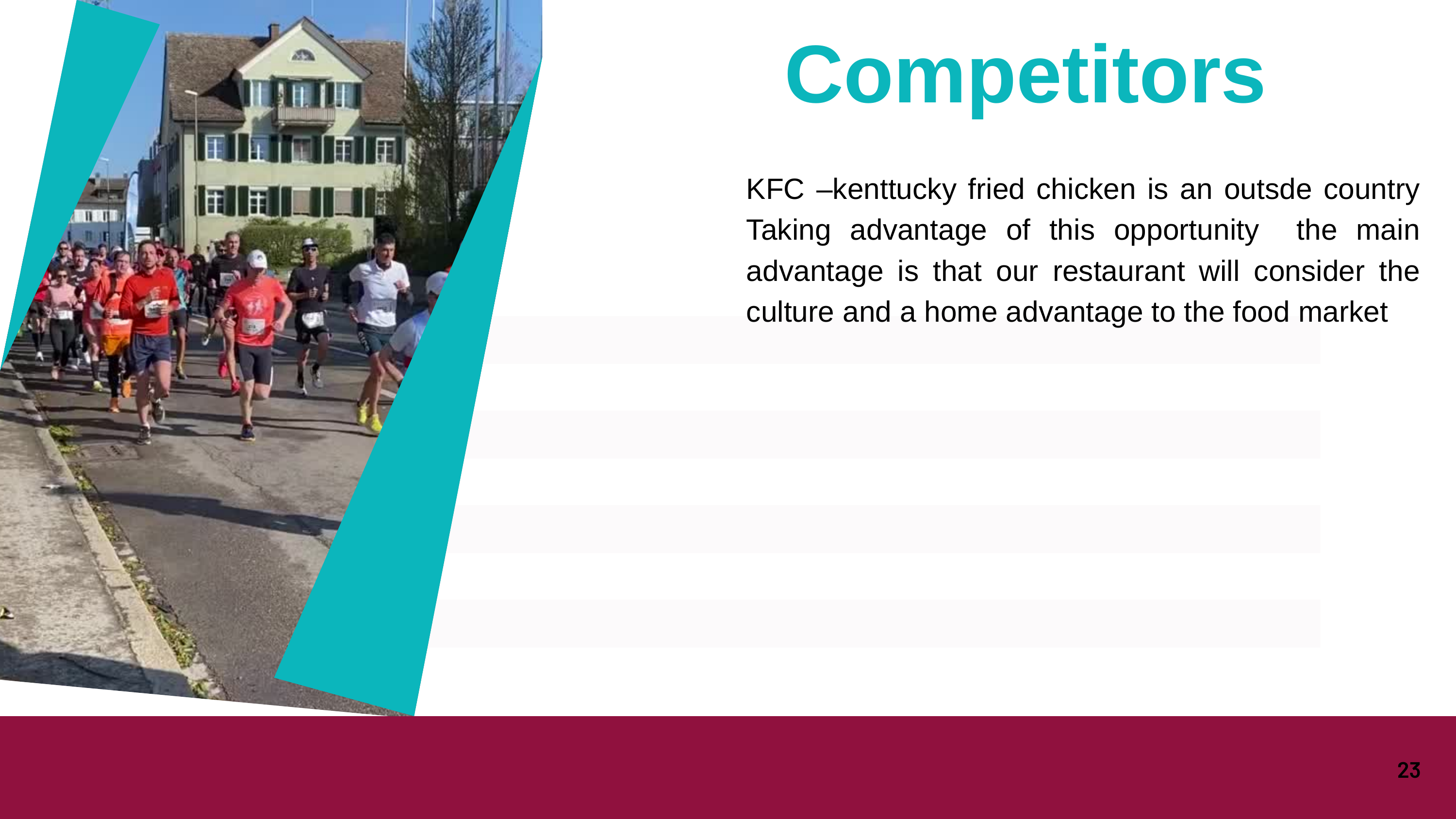

Competitors
KFC –kenttucky fried chicken is an outsde country Taking advantage of this opportunity  the main advantage is that our restaurant will consider the culture and a home advantage to the food market

23